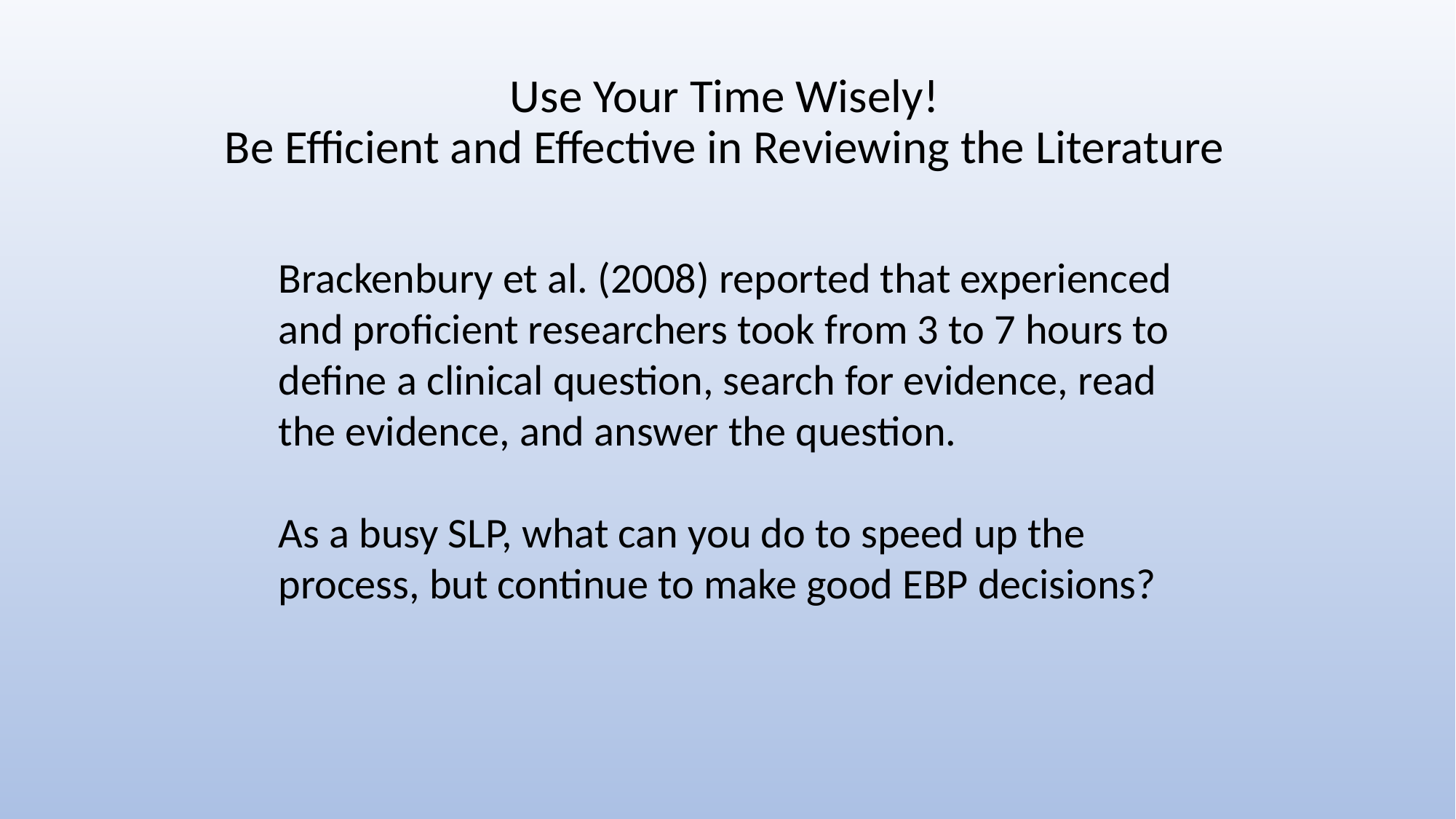

# Use Your Time Wisely! Be Efficient and Effective in Reviewing the Literature
Brackenbury et al. (2008) reported that experienced and proficient researchers took from 3 to 7 hours to define a clinical question, search for evidence, read the evidence, and answer the question.

As a busy SLP, what can you do to speed up the process, but continue to make good EBP decisions?